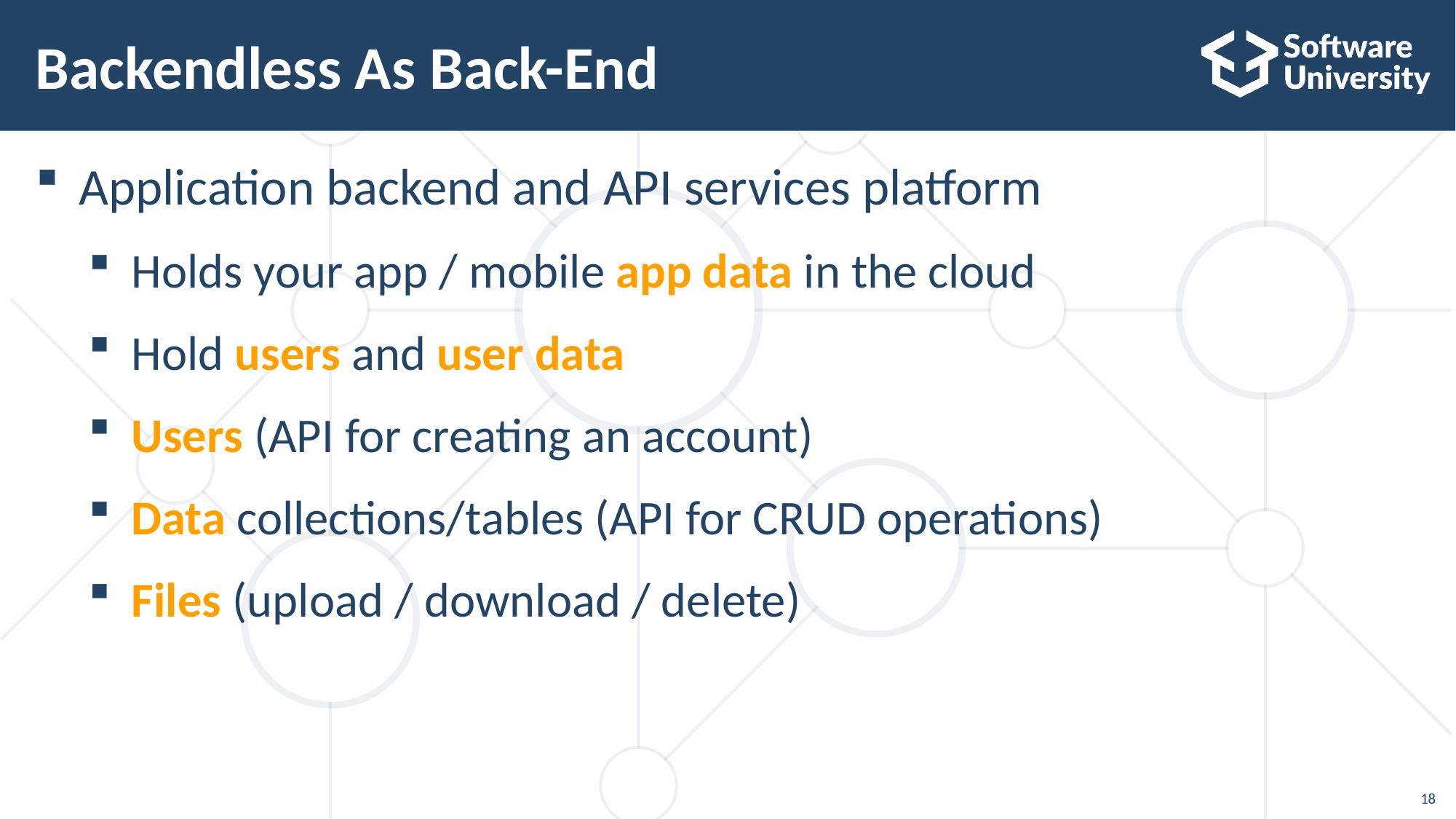

# Backendless As Back-End
Application backend and API services platform
Holds your app / mobile app data in the cloud
Hold users and user data
Users (API for creating an account)
Data collections/tables (API for CRUD operations)
Files (upload / download / delete)
18